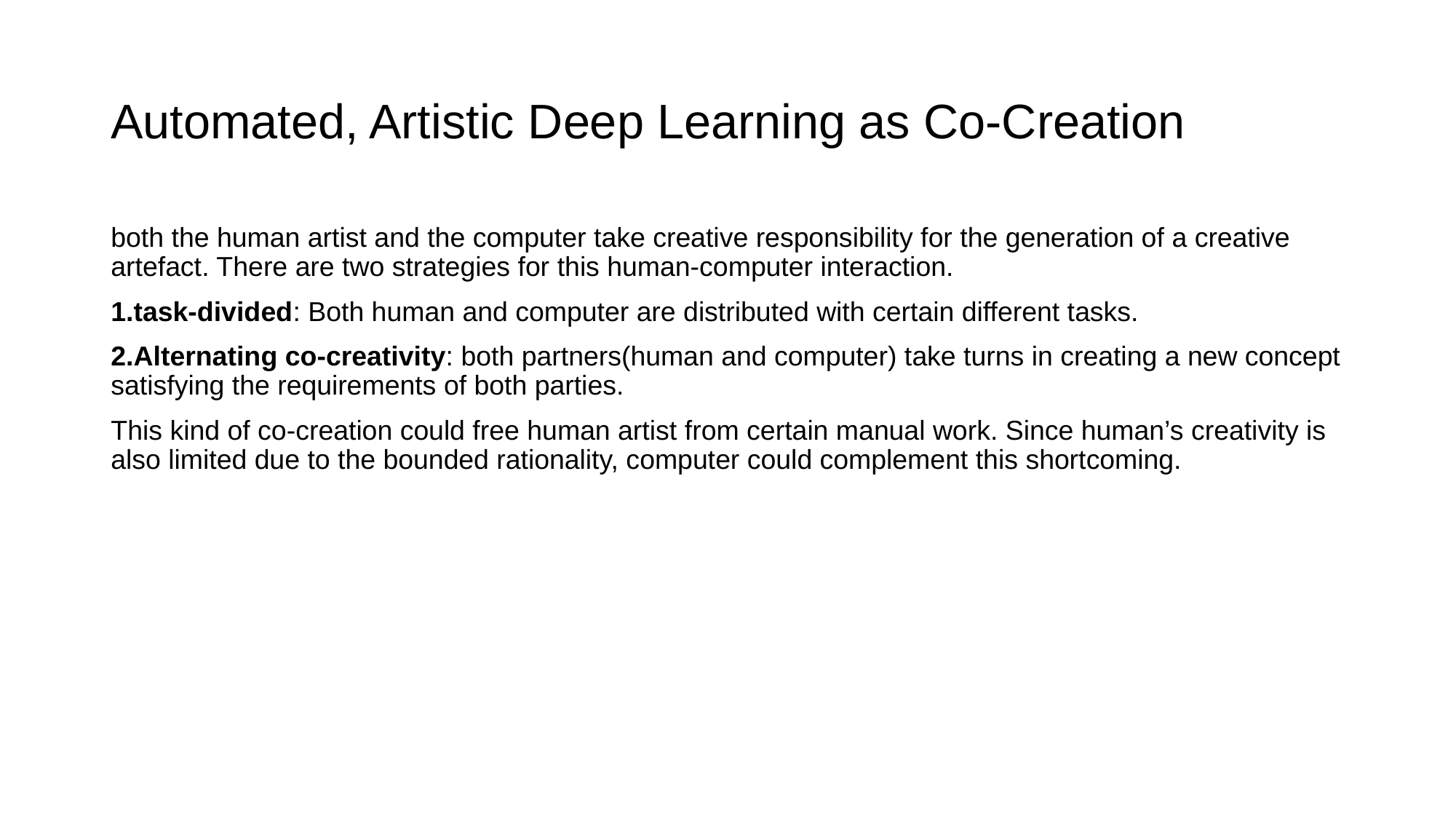

# Automated, Artistic Deep Learning as Co-Creation
both the human artist and the computer take creative responsibility for the generation of a creative artefact. There are two strategies for this human-computer interaction.
1.task-divided: Both human and computer are distributed with certain different tasks.
2.Alternating co-creativity: both partners(human and computer) take turns in creating a new concept satisfying the requirements of both parties.
This kind of co-creation could free human artist from certain manual work. Since human’s creativity is also limited due to the bounded rationality, computer could complement this shortcoming.